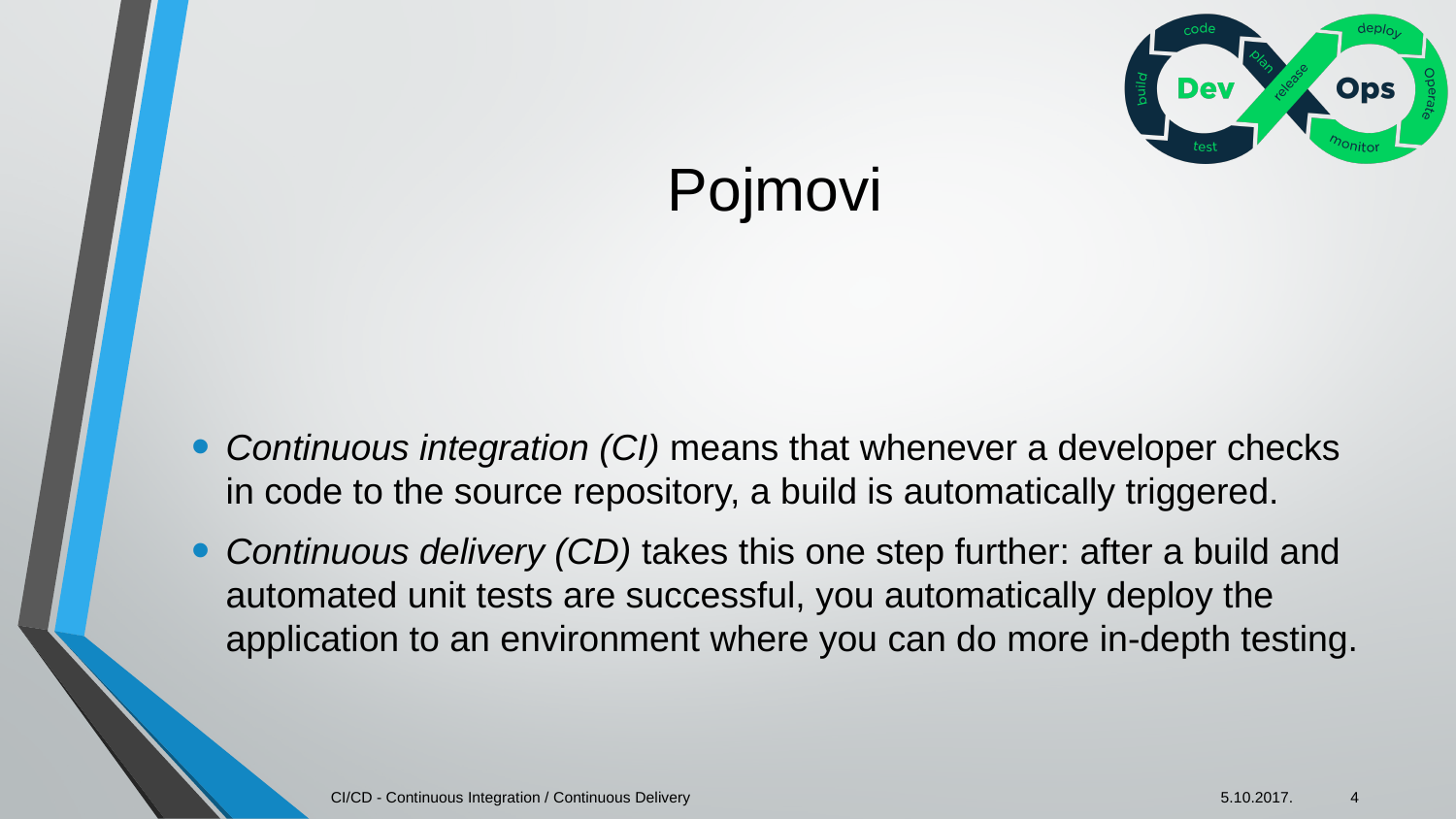

# Pojmovi
Continuous integration (CI) means that whenever a developer checks in code to the source repository, a build is automatically triggered.
Continuous delivery (CD) takes this one step further: after a build and automated unit tests are successful, you automatically deploy the application to an environment where you can do more in-depth testing.
CI/CD - Continuous Integration / Continuous Delivery
5.10.2017.
4